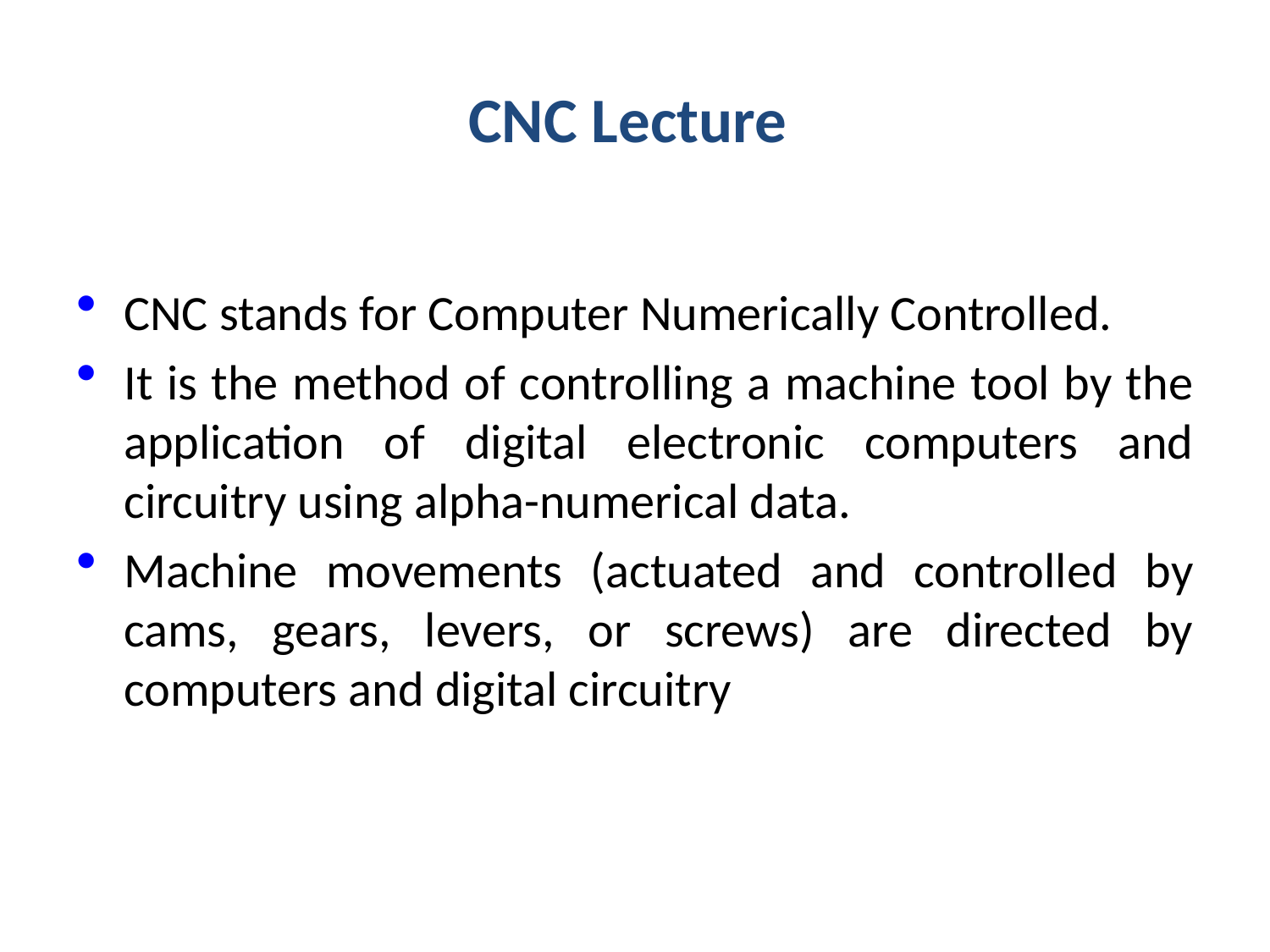

# CNC Lecture
CNC stands for Computer Numerically Controlled.
It is the method of controlling a machine tool by the application of digital electronic computers and circuitry using alpha-numerical data.
Machine movements (actuated and controlled by cams, gears, levers, or screws) are directed by computers and digital circuitry